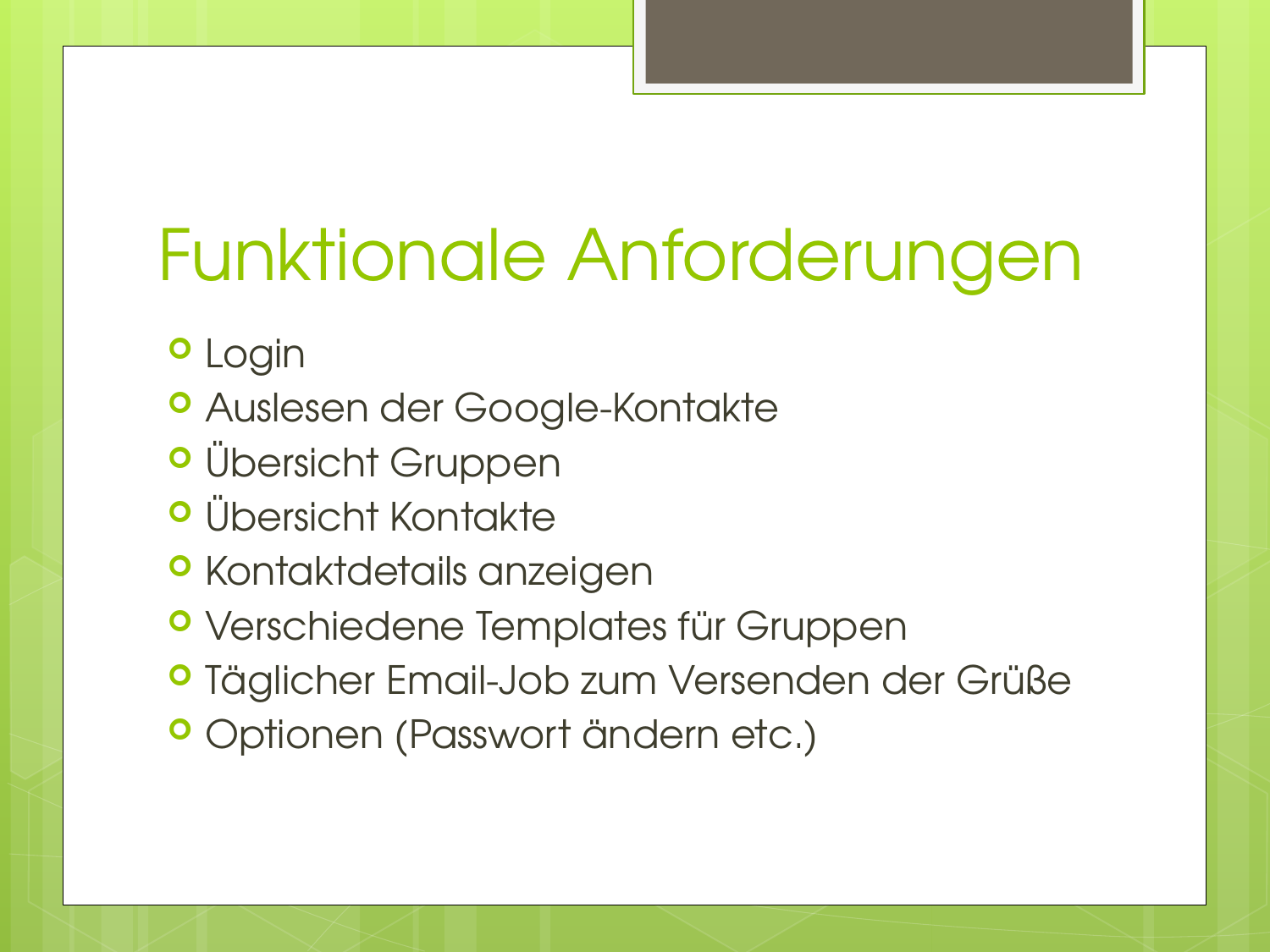

# Funktionale Anforderungen
Login
Auslesen der Google-Kontakte
Übersicht Gruppen
Übersicht Kontakte
Kontaktdetails anzeigen
Verschiedene Templates für Gruppen
Täglicher Email-Job zum Versenden der Grüße
Optionen (Passwort ändern etc.)